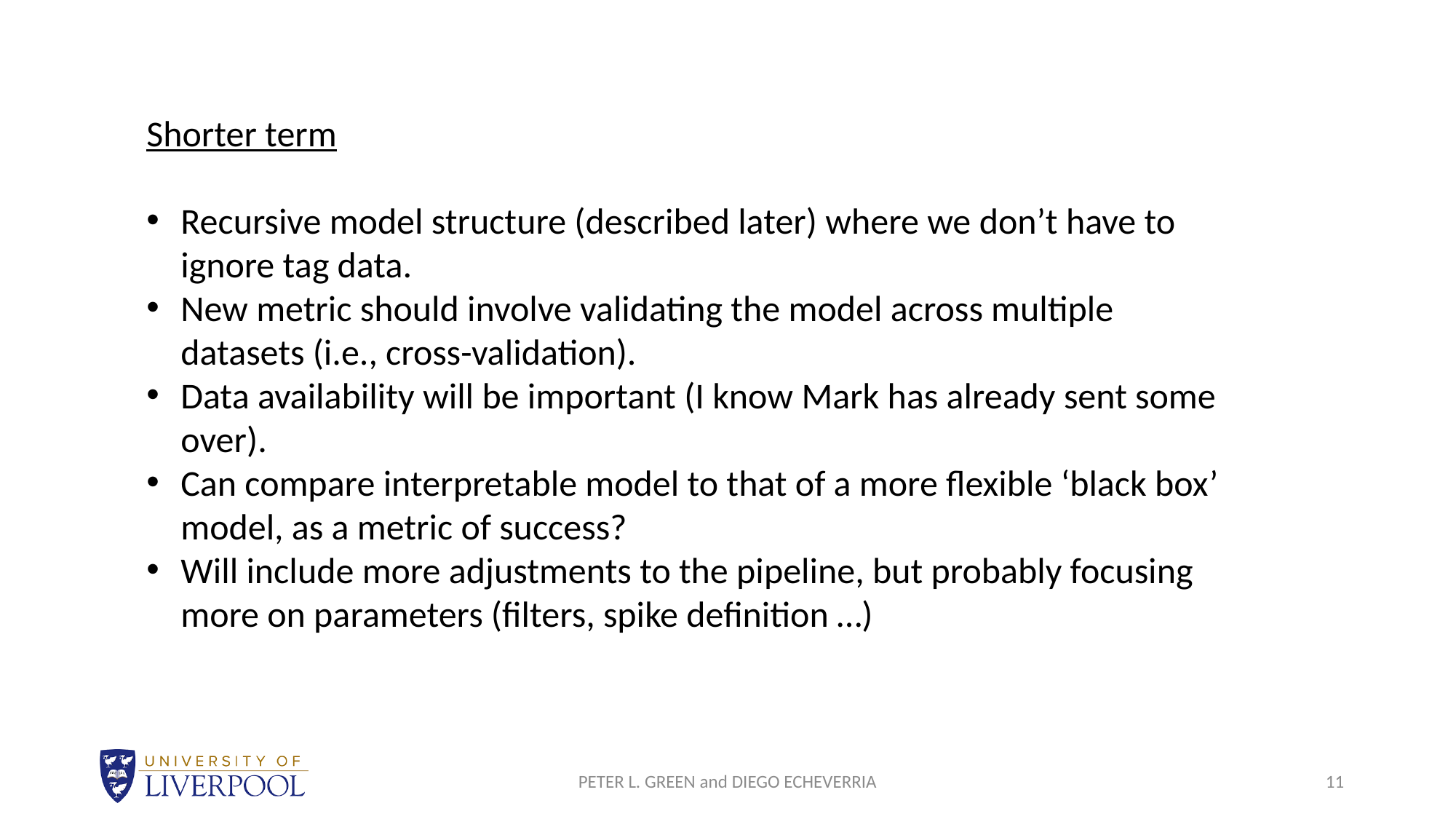

Shorter term

Recursive model structure (described later) where we don’t have to ignore tag data.
New metric should involve validating the model across multiple datasets (i.e., cross-validation).
Data availability will be important (I know Mark has already sent some over).
Can compare interpretable model to that of a more flexible ‘black box’ model, as a metric of success?
Will include more adjustments to the pipeline, but probably focusing more on parameters (filters, spike definition …)
PETER L. GREEN and DIEGO ECHEVERRIA
11